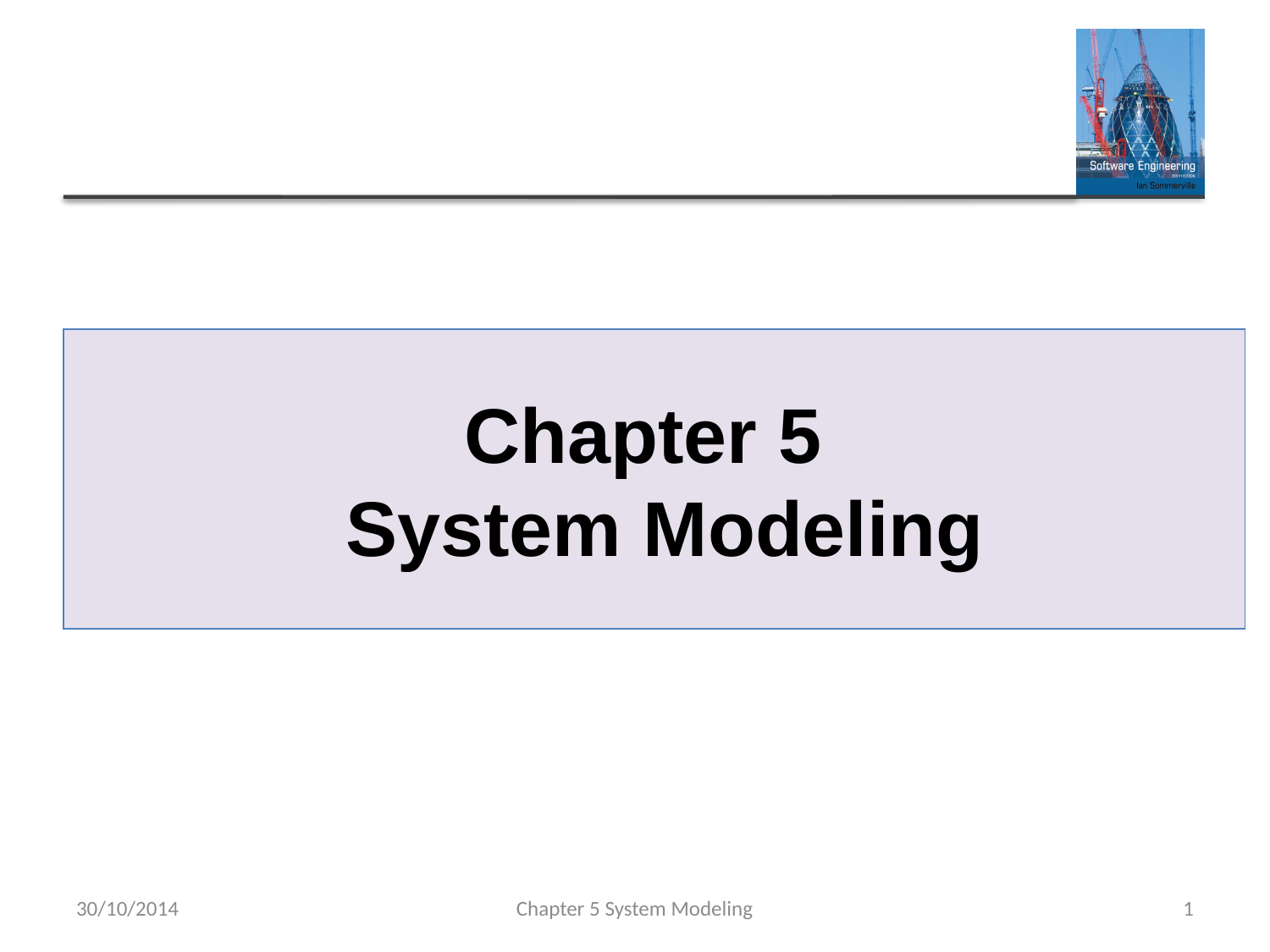

# Chapter 5 System Modeling
30/10/2014
Chapter 5 System Modeling
1